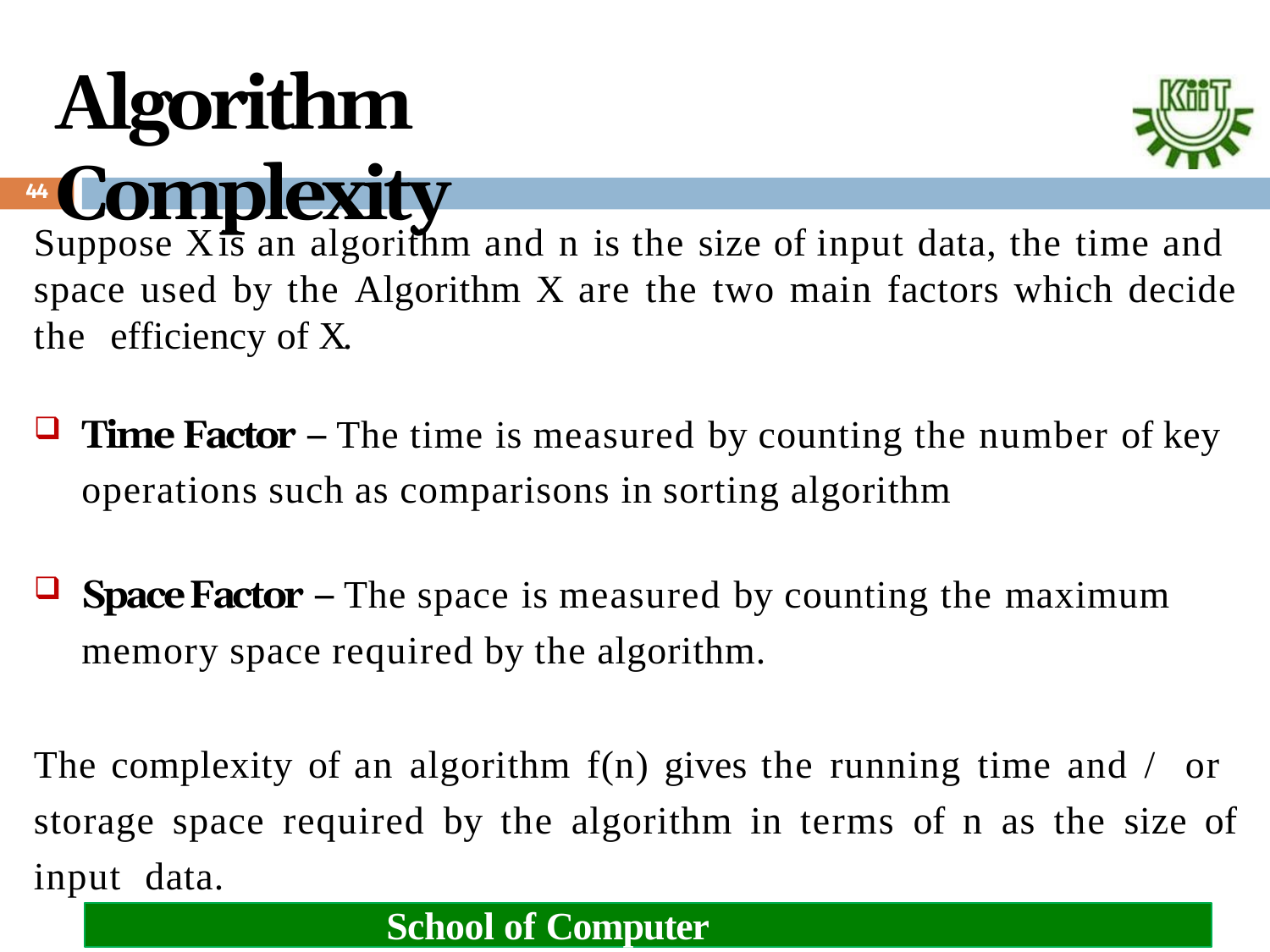

# Algorithm Complexity

44
Suppose X is an algorithm and n is the size of input data, the time and  space used by the Algorithm X are the two main factors which decide the  efficiency of X.

Time Factor − The time is measured by counting the number of key  operations such as comparisons in sorting algorithm

Space Factor − The space is measured by counting the maximum  memory space required by the algorithm.

The complexity of an algorithm f(n) gives the running time and / or  storage space required by the algorithm in terms of n as the size of input  data.

School of Computer Engineering